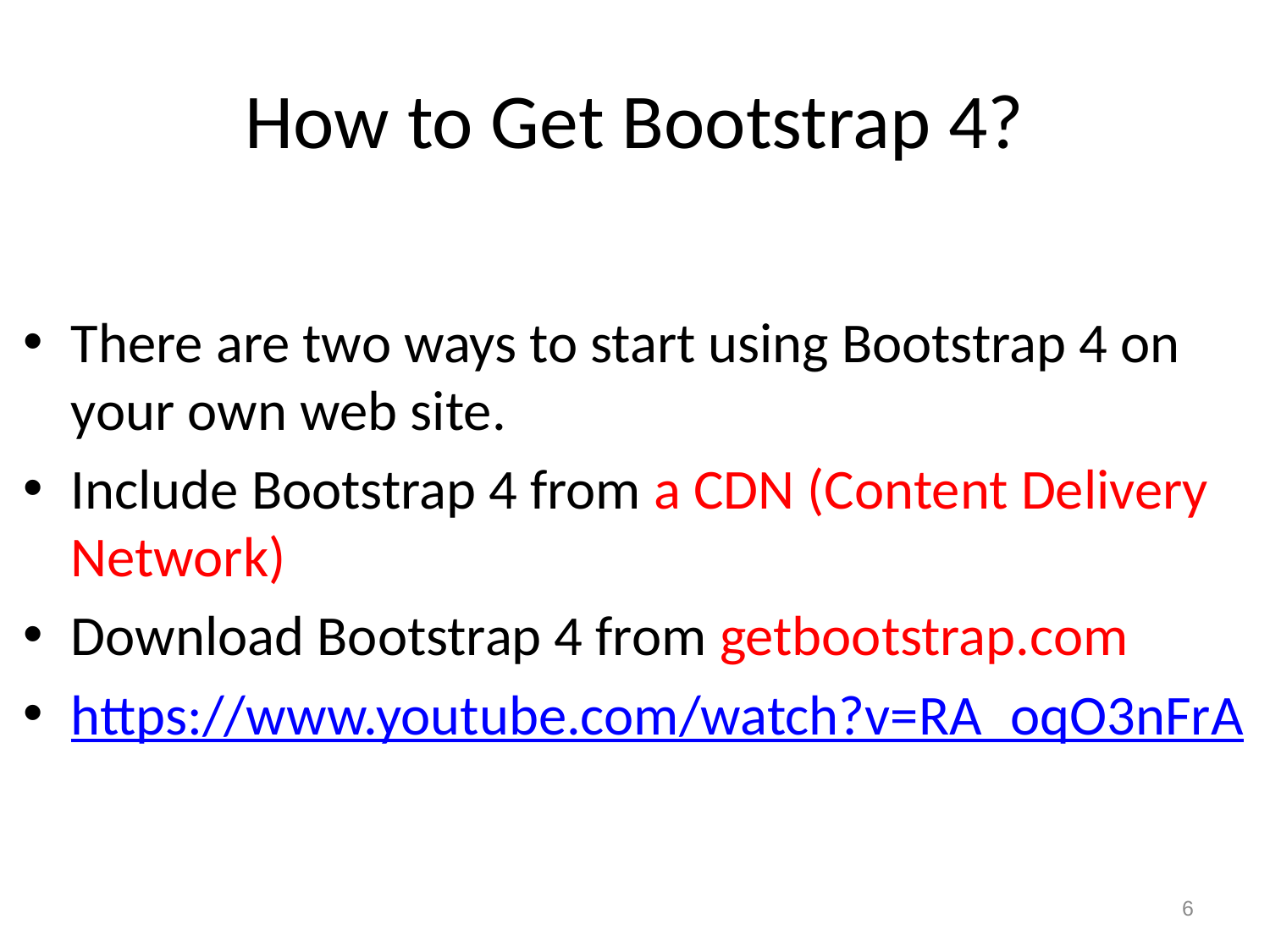

# How to Get Bootstrap 4?

There are two ways to start using Bootstrap 4 on your own web site.
Include Bootstrap 4 from a CDN (Content Delivery Network)
Download Bootstrap 4 from getbootstrap.com
https://www.youtube.com/watch?v=RA_oqO3nFrA

6